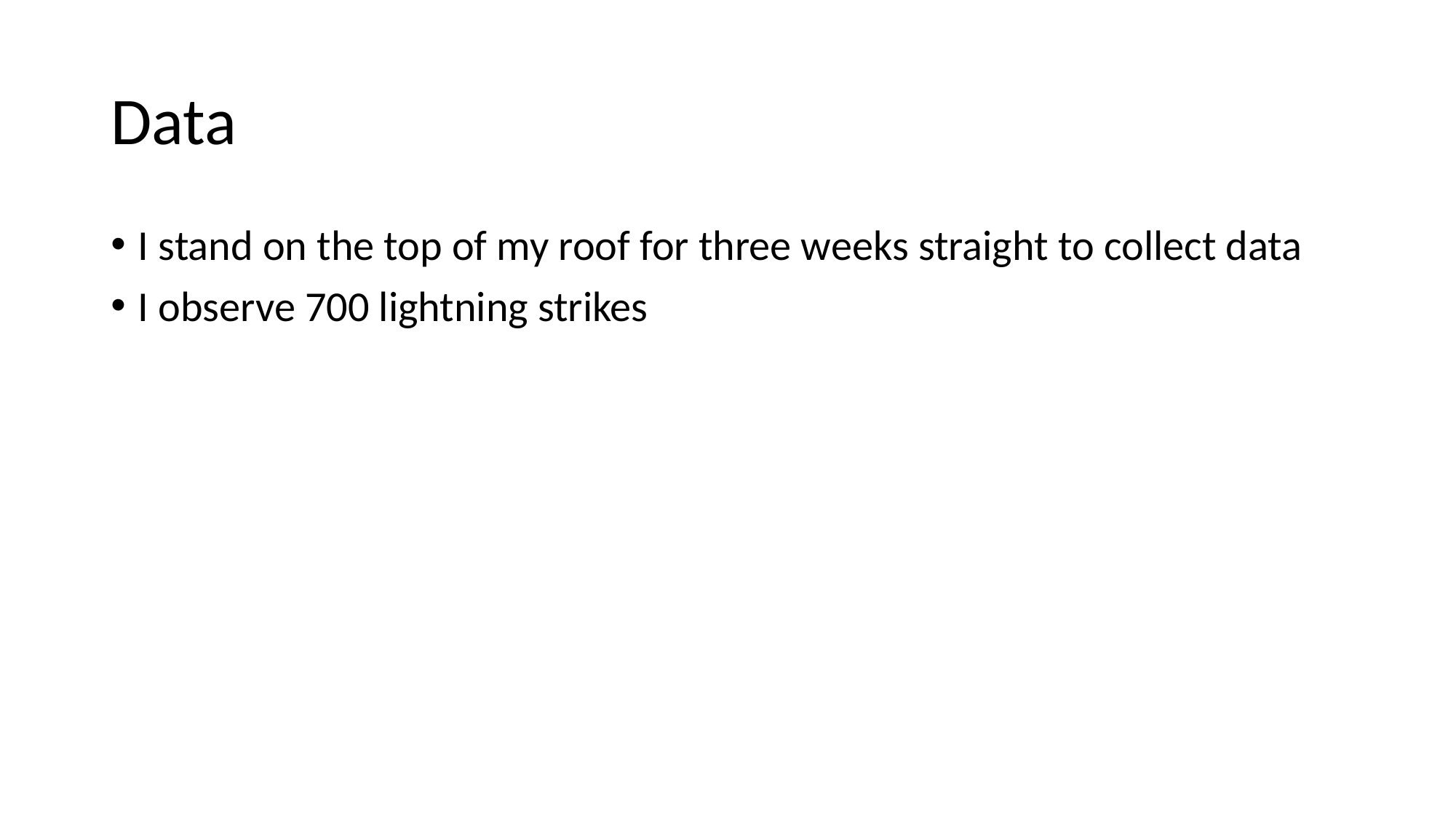

# Data
I stand on the top of my roof for three weeks straight to collect data
I observe 700 lightning strikes